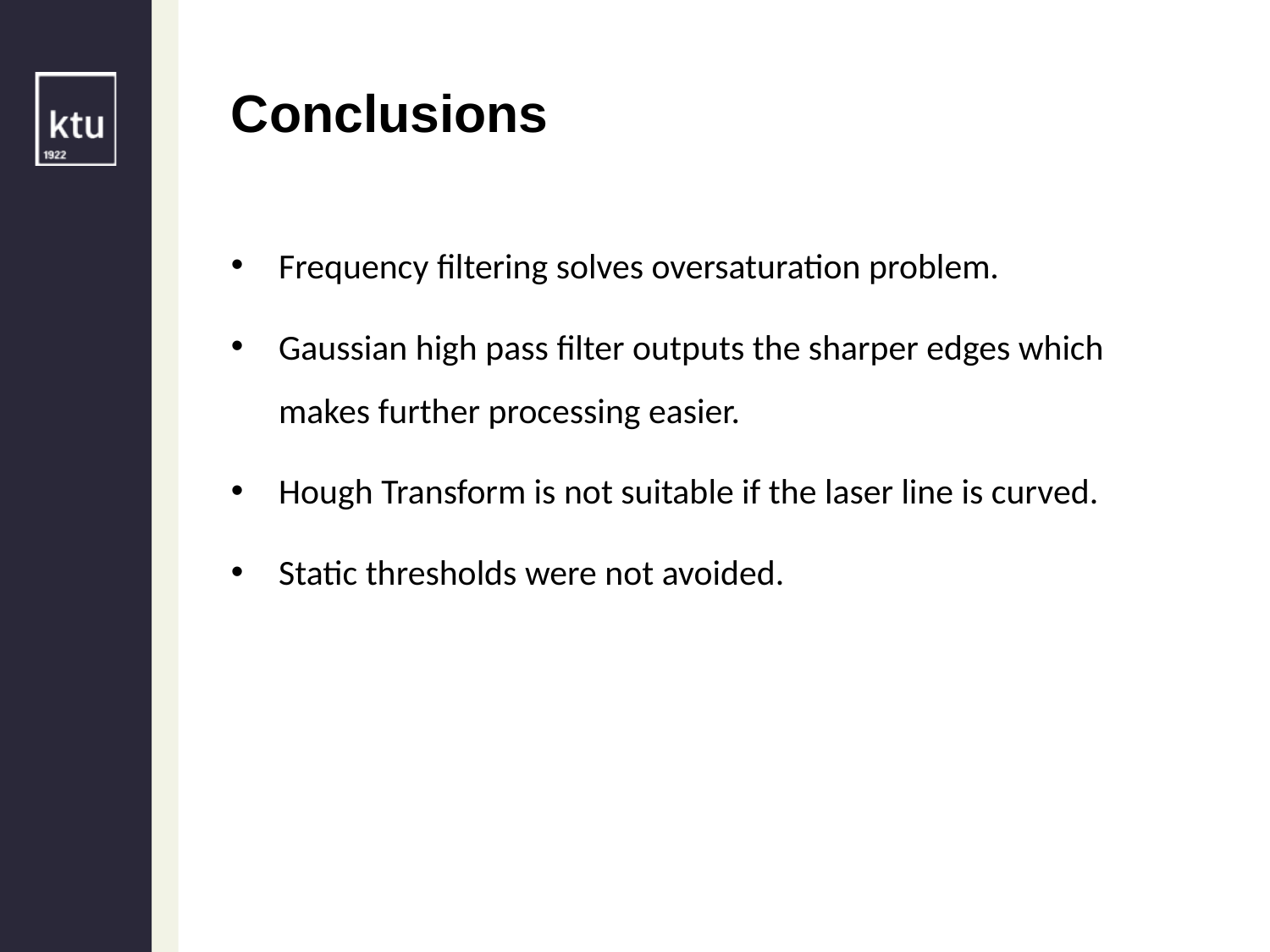

Conclusions
Frequency filtering solves oversaturation problem.
Gaussian high pass filter outputs the sharper edges which makes further processing easier.
Hough Transform is not suitable if the laser line is curved.
Static thresholds were not avoided.